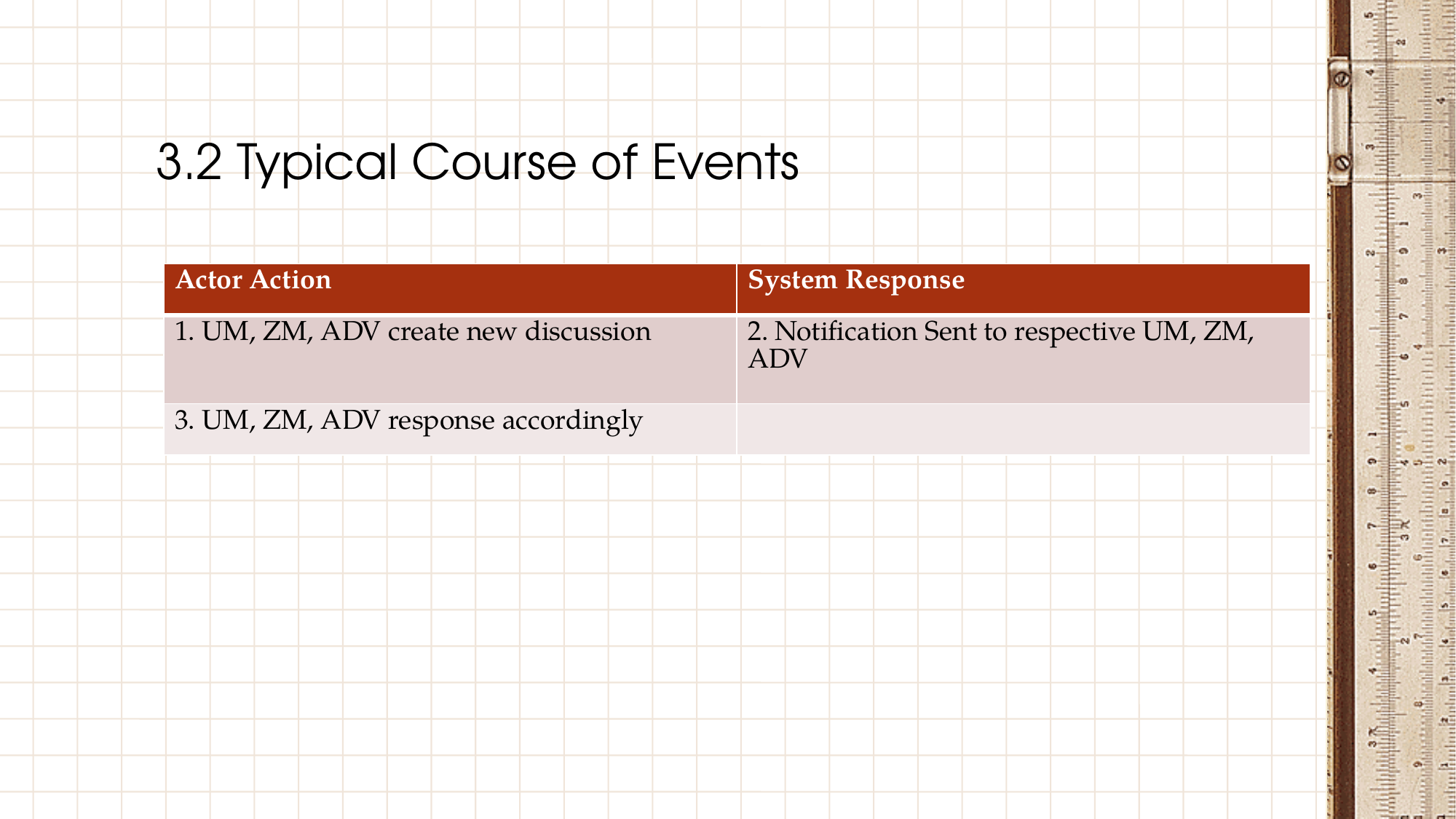

3.2 Typical Course of Events

| Actor Action | System Response |
| --- | --- |
| 1. UM, ZM, ADV create new discussion | 2. Notification Sent to respective UM, ZM, ADV |
| 3. UM, ZM, ADV response accordingly |  |